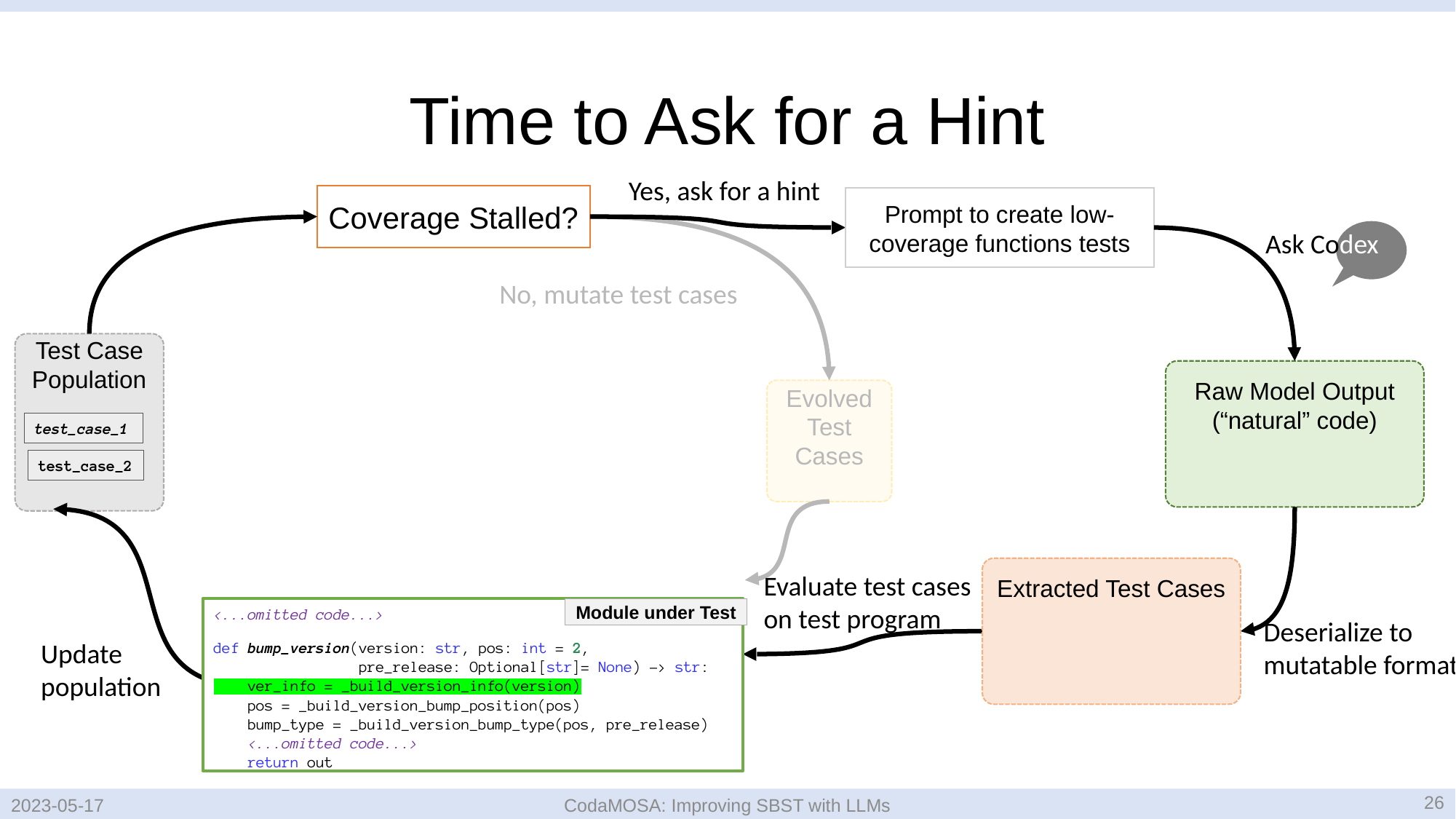

# Time to Ask for a Hint
Yes, ask for a hint
Coverage Stalled?
Prompt to create low-coverage functions tests

Ask Codex

No, mutate test cases
Test Case Population

Raw Model Output (“natural” code)

Evolved Test Cases

test_case_1
test_case_2
def test_case_0():
    res = foo.bar(5)
    assert  res== 7
def test_case_1():
    res = foo.bar(5)
    res2 = bax.Bax(6)
    assert  res== res2
def test_case_2():
    f = foo.Foo()
     f.add(4)
     f.remove(5)
    assert  len(f) == 1
Extracted Test Cases

Evaluate test cases on test program
<...omitted code...>

def bump_version(version: str, pos: int = 2,
                 pre_release: Optional[str]= None) -> str:
    ver_info = _build_version_info(version)
    pos = _build_version_bump_position(pos)
    bump_type = _build_version_bump_type(pos, pre_release)
    <...omitted code...>
    return out
Module under Test
Deserialize to mutatable format
Update
population
26
2023-05-17
CodaMOSA: Improving SBST with LLMs